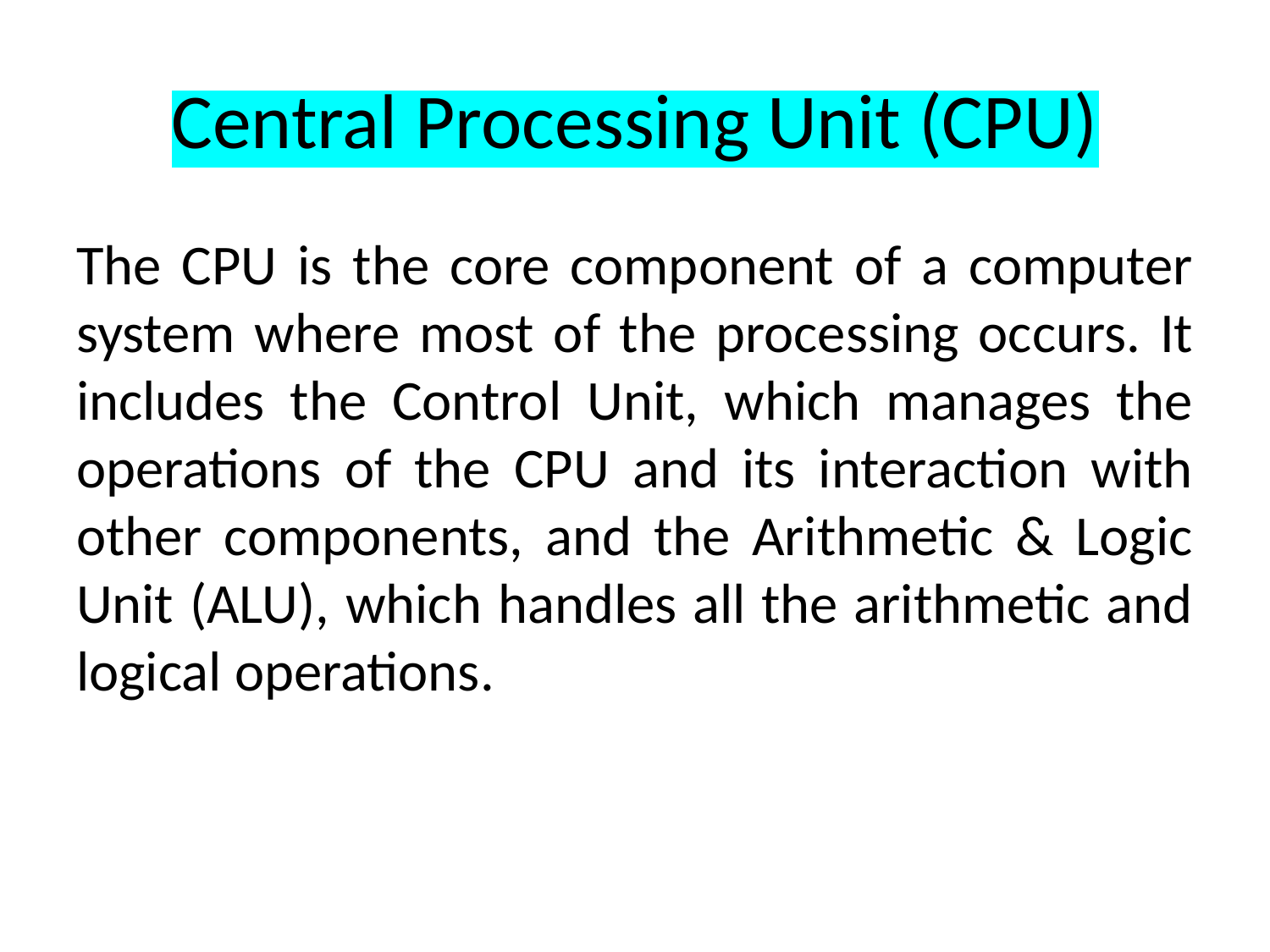

# Central Processing Unit (CPU)
The CPU is the core component of a computer system where most of the processing occurs. It includes the Control Unit, which manages the operations of the CPU and its interaction with other components, and the Arithmetic & Logic Unit (ALU), which handles all the arithmetic and logical operations.